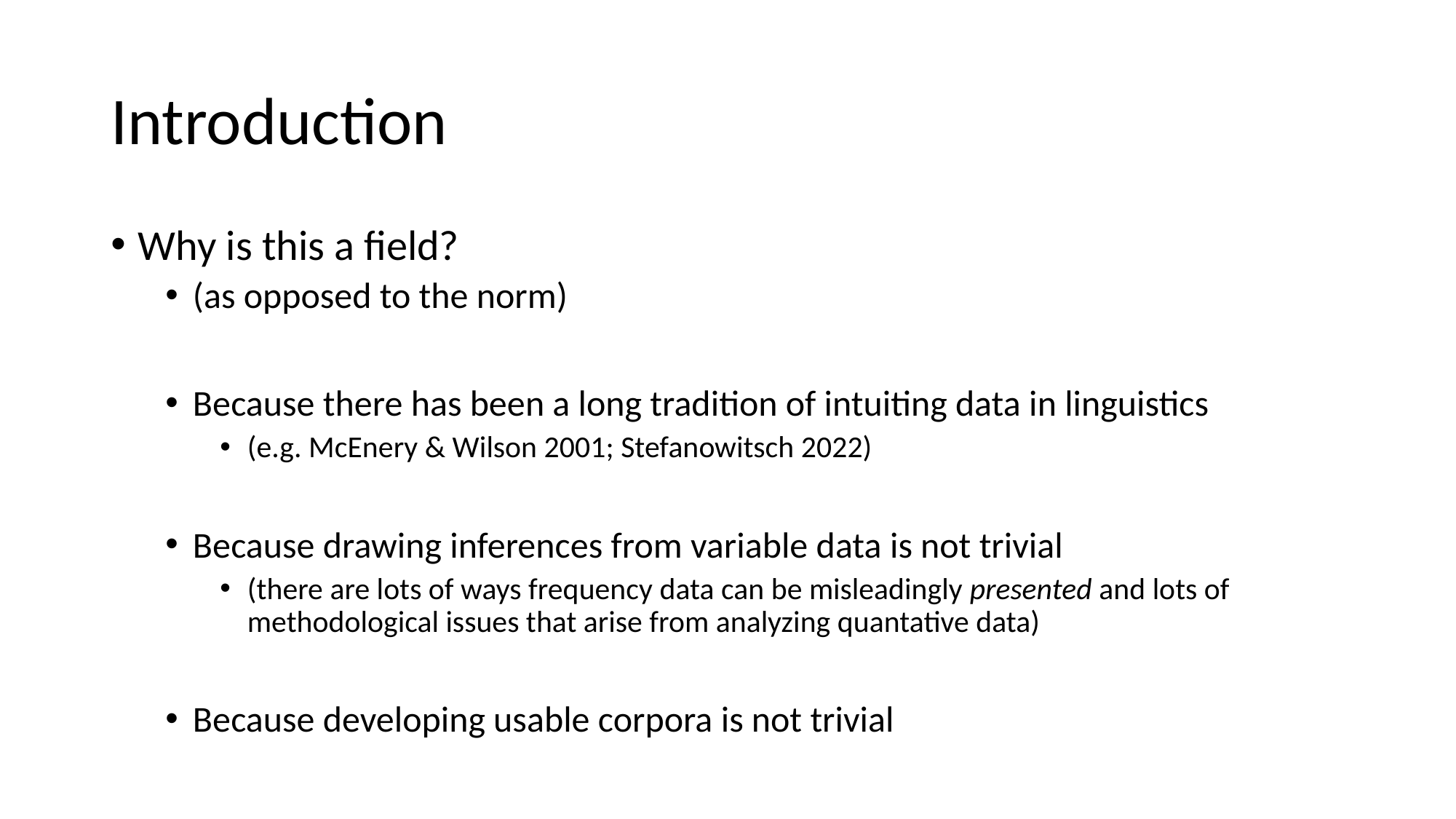

# Introduction
Why is this a field?
(as opposed to the norm)

Because there has been a long tradition of intuiting data in linguistics
(e.g. McEnery & Wilson 2001; Stefanowitsch 2022)

Because drawing inferences from variable data is not trivial
(there are lots of ways frequency data can be misleadingly presented and lots of methodological issues that arise from analyzing quantative data)

Because developing usable corpora is not trivial